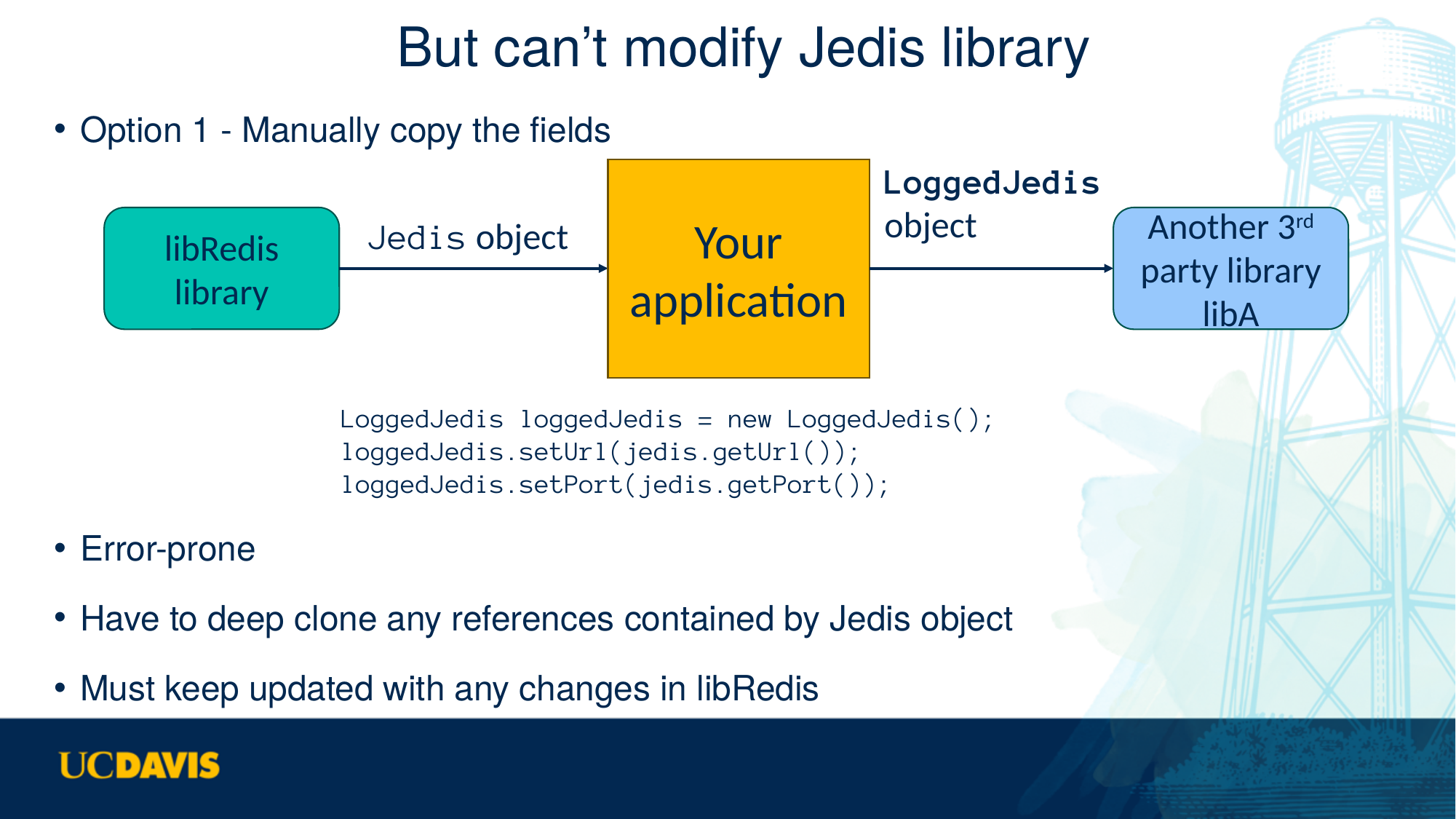

# But can’t modify Jedis library
Option 1 - Manually copy the fields

Error-prone
Have to deep clone any references contained by Jedis object
Must keep updated with any changes in libRedis

LoggedJedis
object
Your application
libRedis library
Jedis object
Another 3rd party library libA

LoggedJedis loggedJedis = new LoggedJedis();
loggedJedis.setUrl(jedis.getUrl());
loggedJedis.setPort(jedis.getPort());